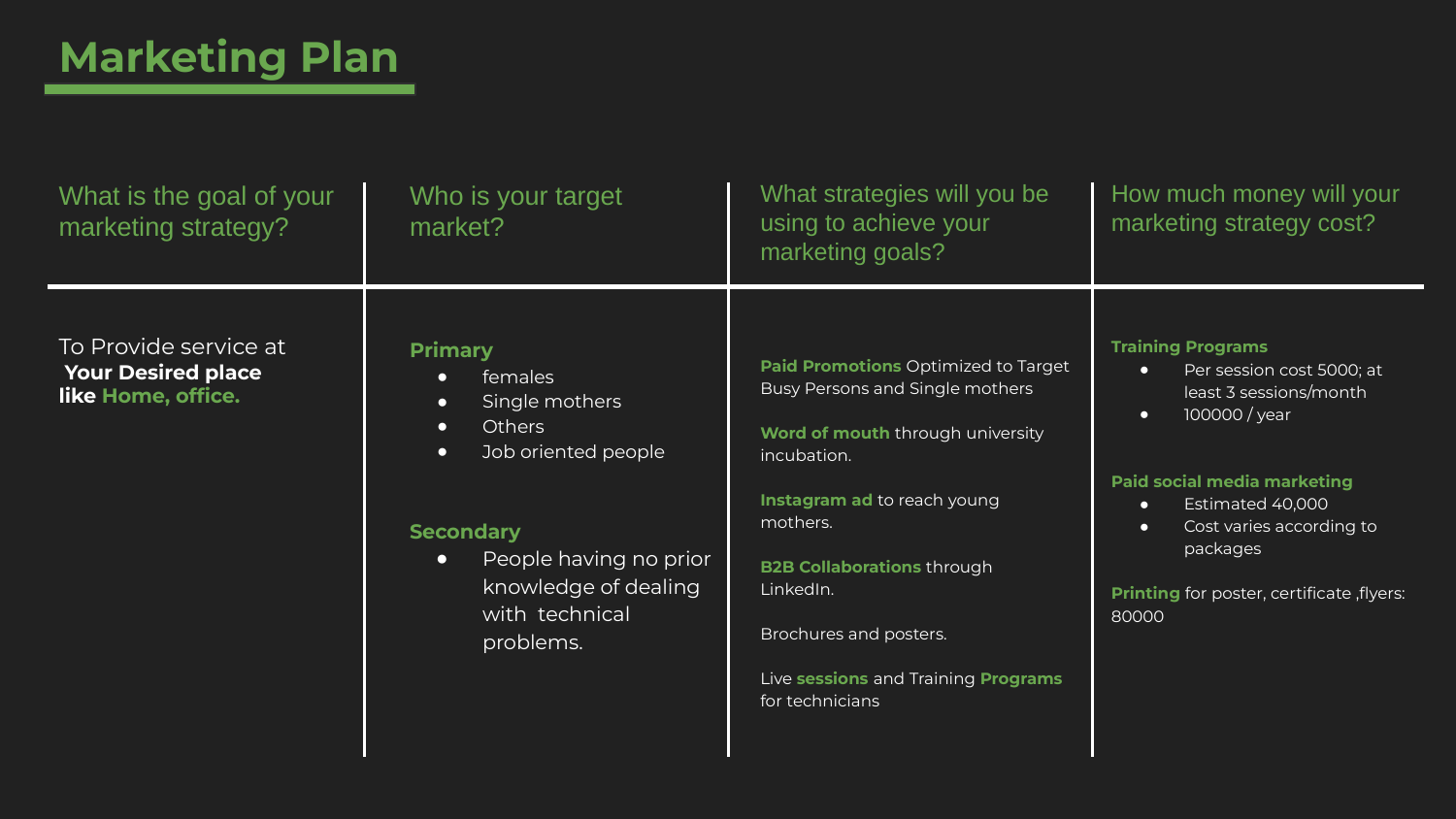

Marketing Plan

What is the goal of your marketing strategy?
Who is your target market?
What strategies will you be using to achieve your marketing goals?
How much money will your marketing strategy cost?
To Provide service at
 Your Desired place
like Home, office.

Primary
females
Single mothers
Others
Job oriented people

Secondary
People having no prior knowledge of dealing with  technical  problems.

Paid Promotions Optimized to Target Busy Persons and Single mothers

Word of mouth through university incubation.

Instagram ad to reach young mothers.

B2B Collaborations through LinkedIn.

Brochures and posters.

Live sessions and Training Programs for technicians
Training Programs
Per session cost 5000; at least 3 sessions/month
100000 / year

Paid social media marketing
Estimated 40,000
Cost varies according to packages

Printing for poster, certificate ,flyers: 80000